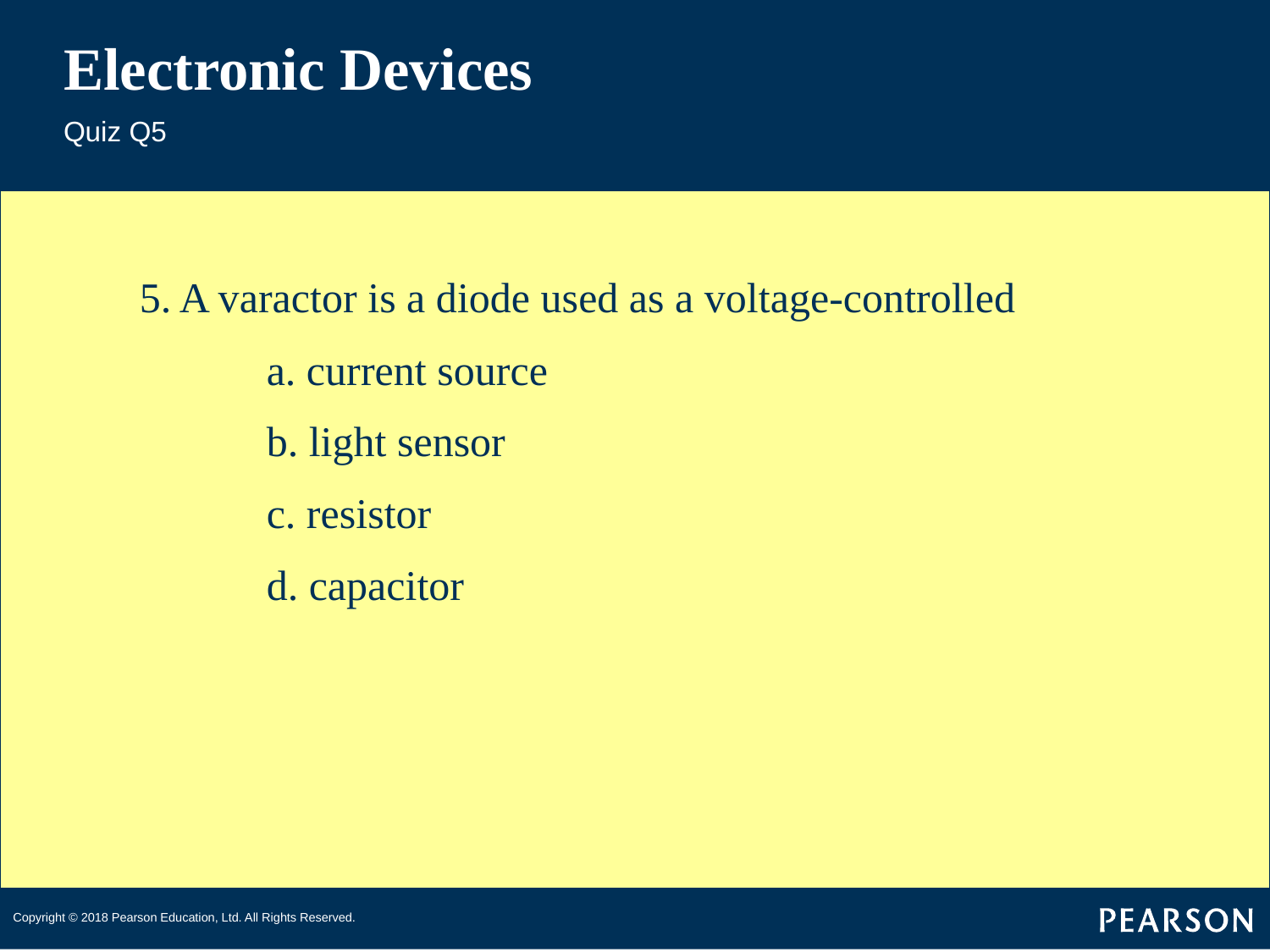

# Electronic Devices
Quiz Q5

5. A varactor is a diode used as a voltage-controlled
	a. current source
	b. light sensor
	c. resistor
	d. capacitor